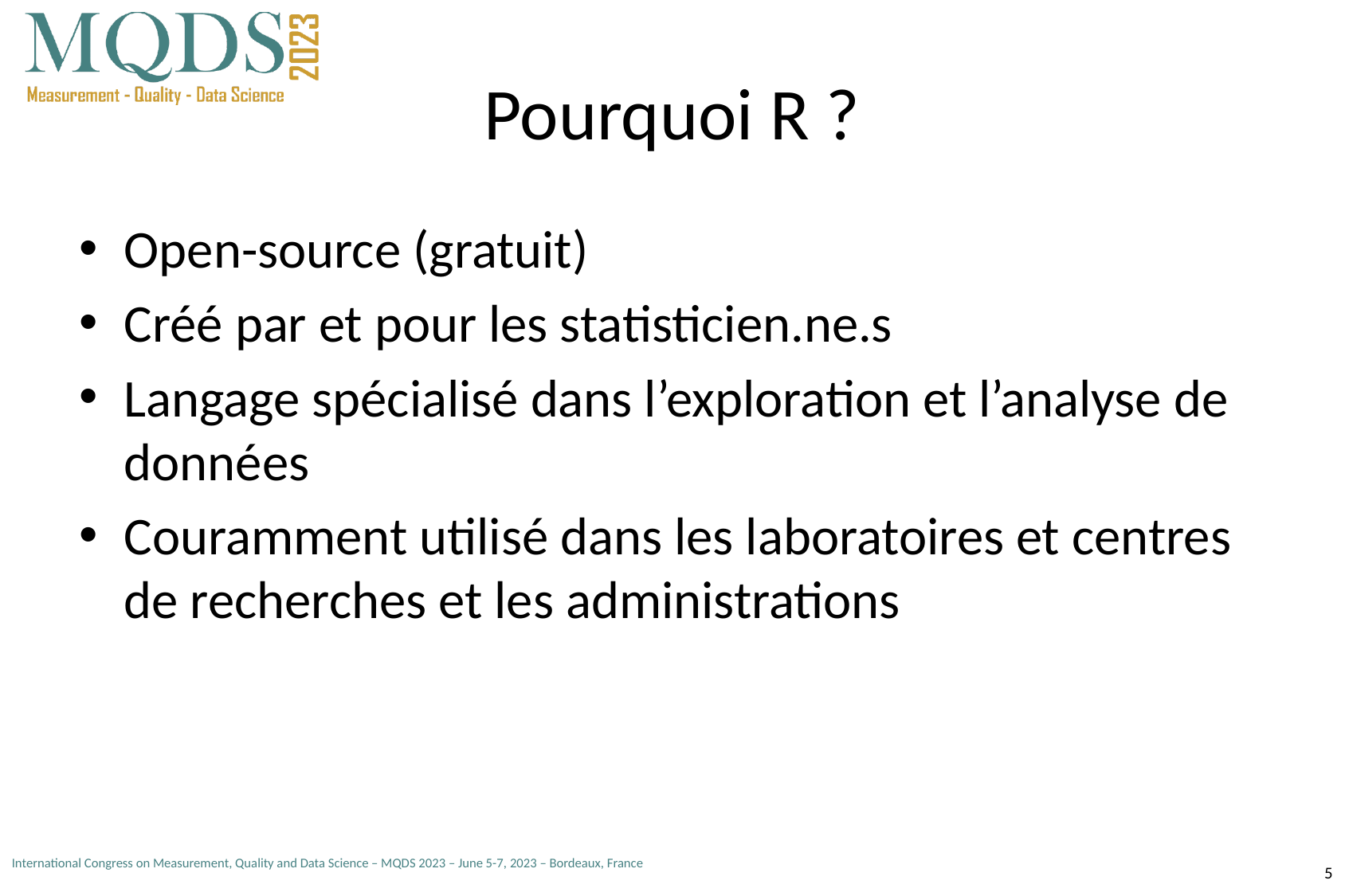

# Pourquoi R ?
Open-source (gratuit)
Créé par et pour les statisticien.ne.s
Langage spécialisé dans l’exploration et l’analyse de données
Couramment utilisé dans les laboratoires et centres de recherches et les administrations
5
International Congress on Measurement, Quality and Data Science – MQDS 2023 – June 5-7, 2023 – Bordeaux, France